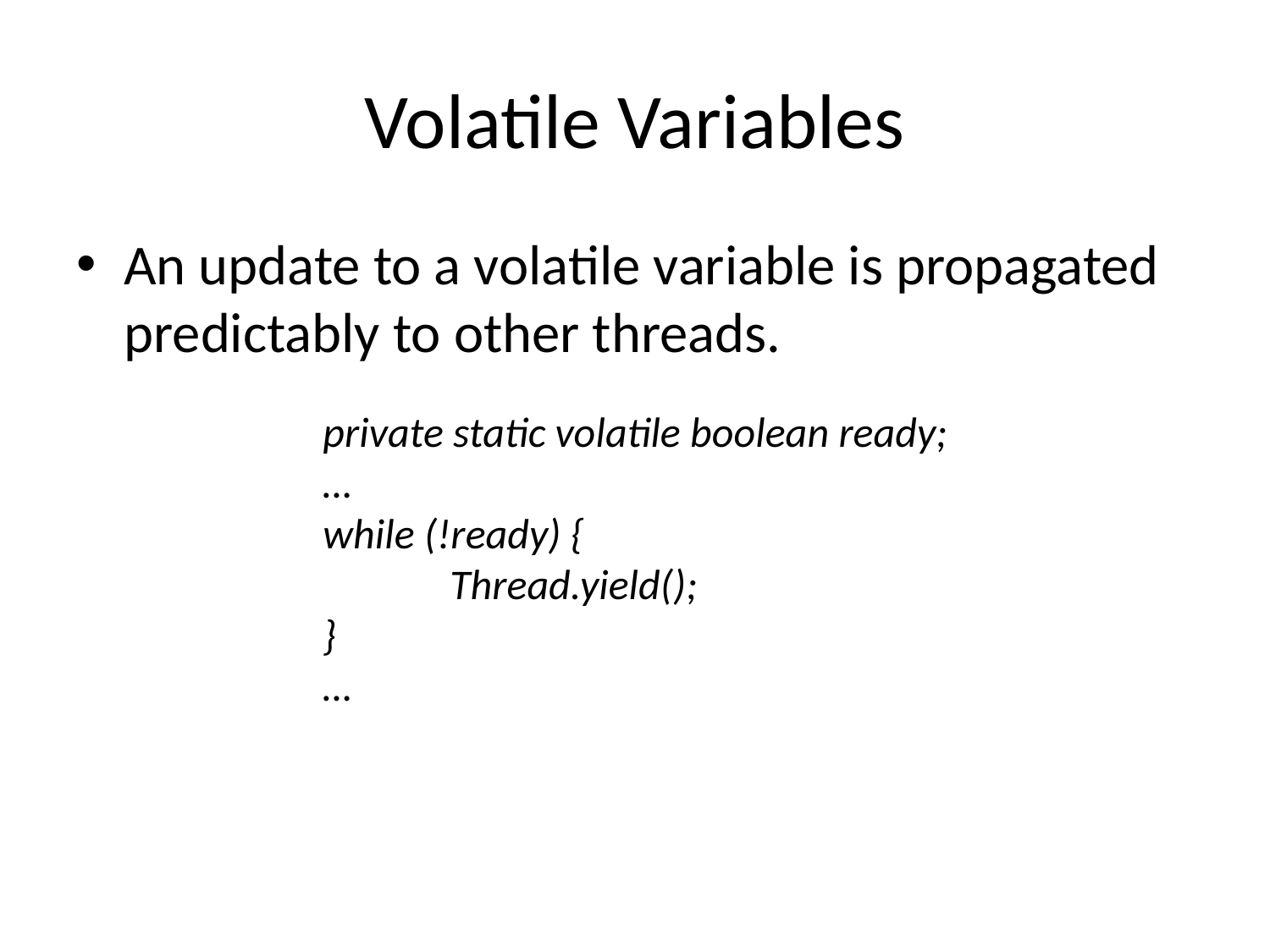

# Volatile Variables
An update to a volatile variable is propagated predictably to other threads.

private static volatile boolean ready;
…
while (!ready) {
	Thread.yield();
}
…